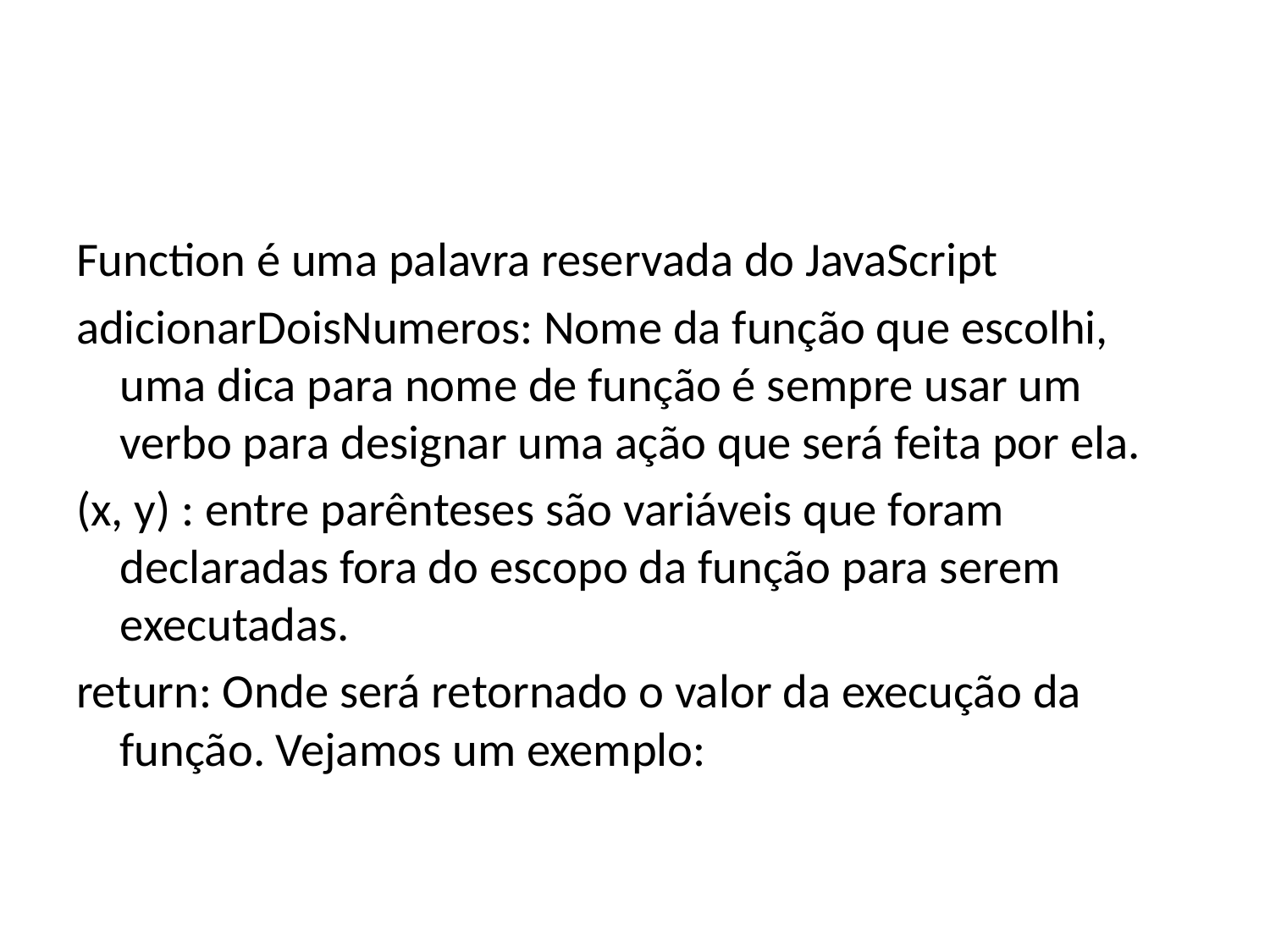

#
Function é uma palavra reservada do JavaScript
adicionarDoisNumeros: Nome da função que escolhi, uma dica para nome de função é sempre usar um verbo para designar uma ação que será feita por ela.
(x, y) : entre parênteses são variáveis que foram declaradas fora do escopo da função para serem executadas.
return: Onde será retornado o valor da execução da função. Vejamos um exemplo: